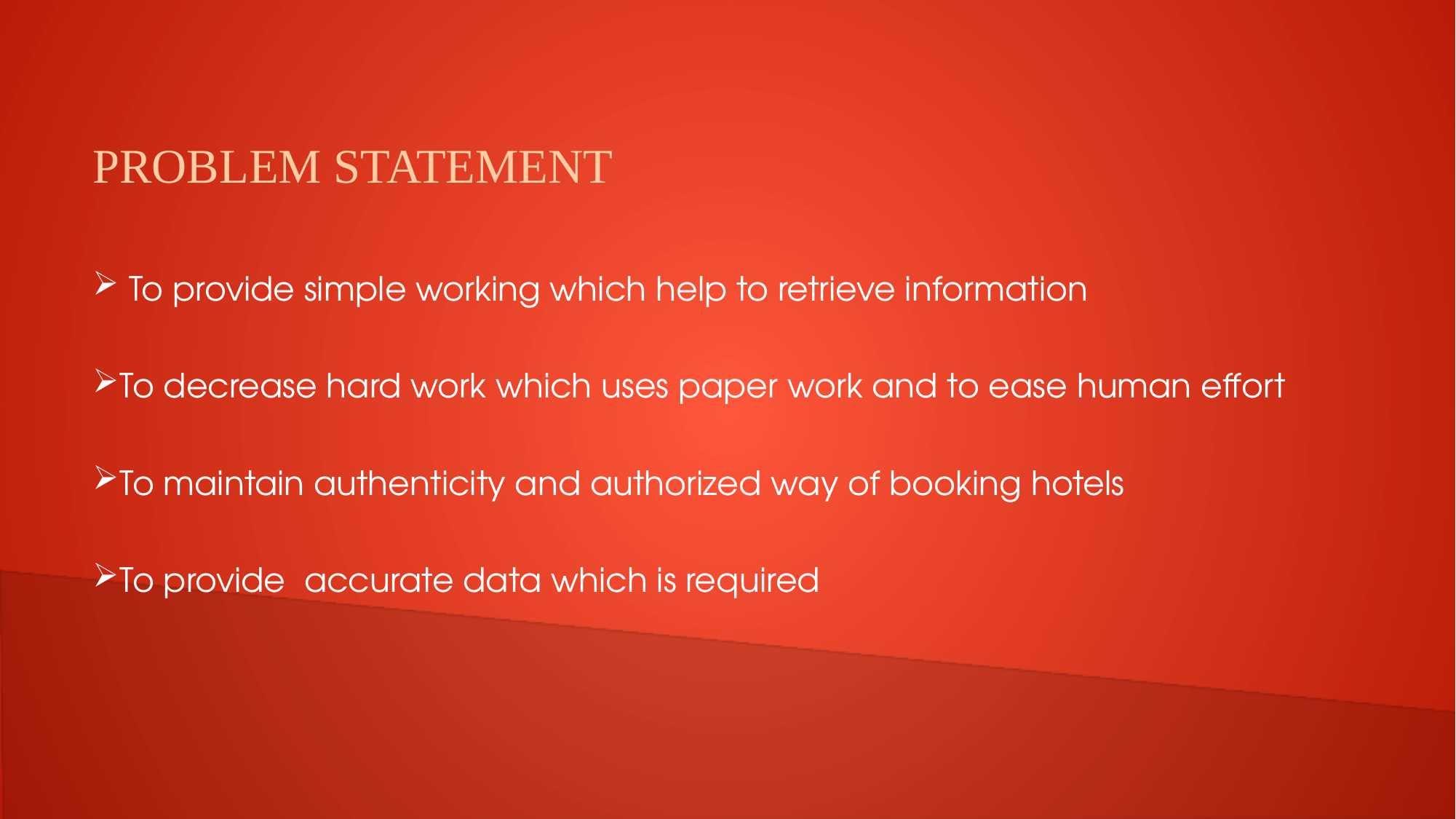

Problem statement
 To provide simple working which help to retrieve information

To decrease hard work which uses paper work and to ease human effort

To maintain authenticity and authorized way of booking hotels

To provide  accurate data which is required